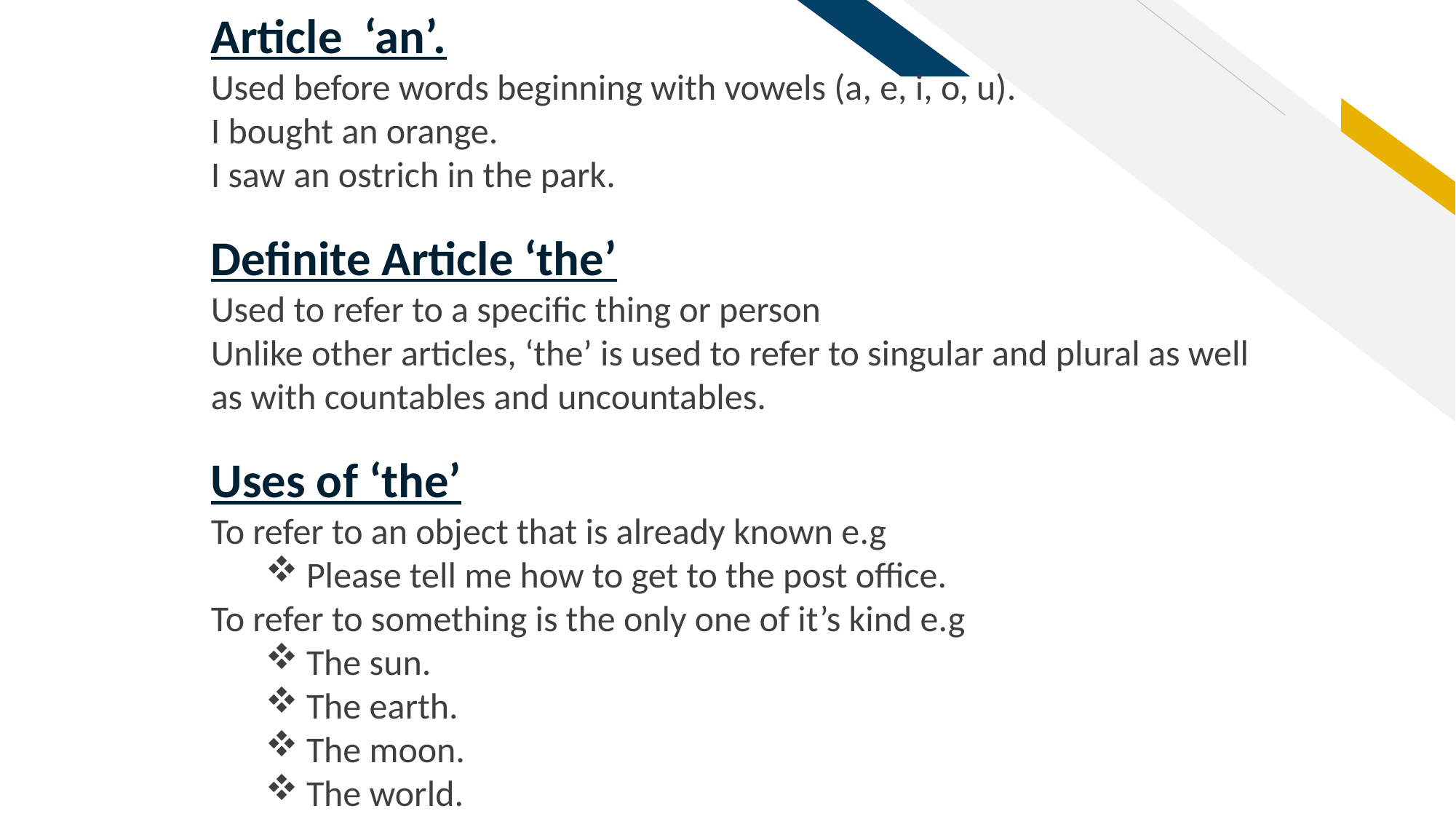

Article  ‘an’.
Used before words beginning with vowels (a, e, i, o, u).
I bought an orange.
I saw an ostrich in the park.

Definite Article ‘the’
Used to refer to a specific thing or person
Unlike other articles, ‘the’ is used to refer to singular and plural as well as with countables and uncountables.

Uses of ‘the’
To refer to an object that is already known e.g
Please tell me how to get to the post office.
To refer to something is the only one of it’s kind e.g
The sun.
The earth.
The moon.
The world.